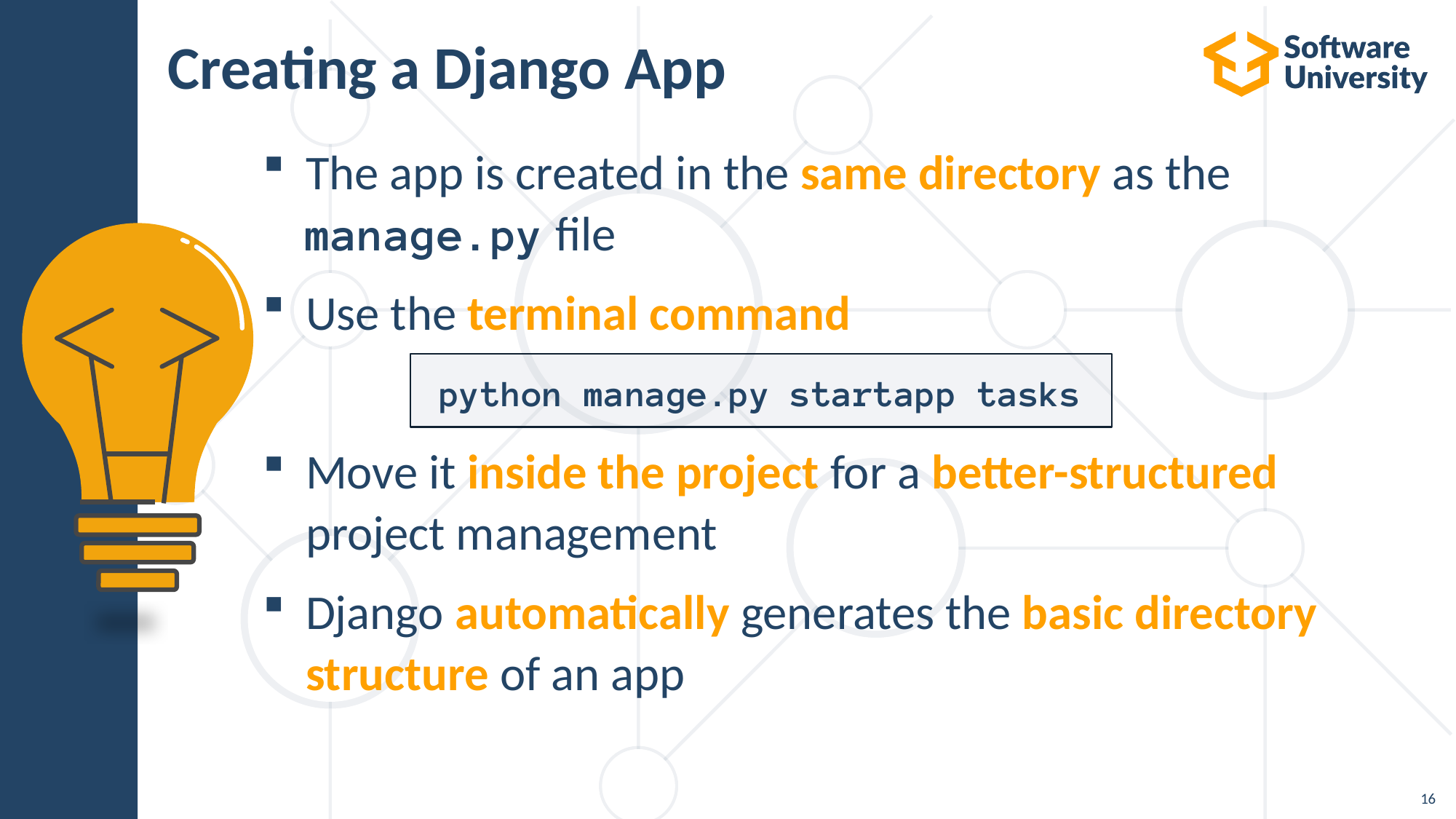

# Creating a Django App
The app is created in the same directory as the manage.py file
Use the terminal command

Move it inside the project for a better-structured project management
Django automatically generates the basic directory structure of an app

python manage.py startapp tasks
16